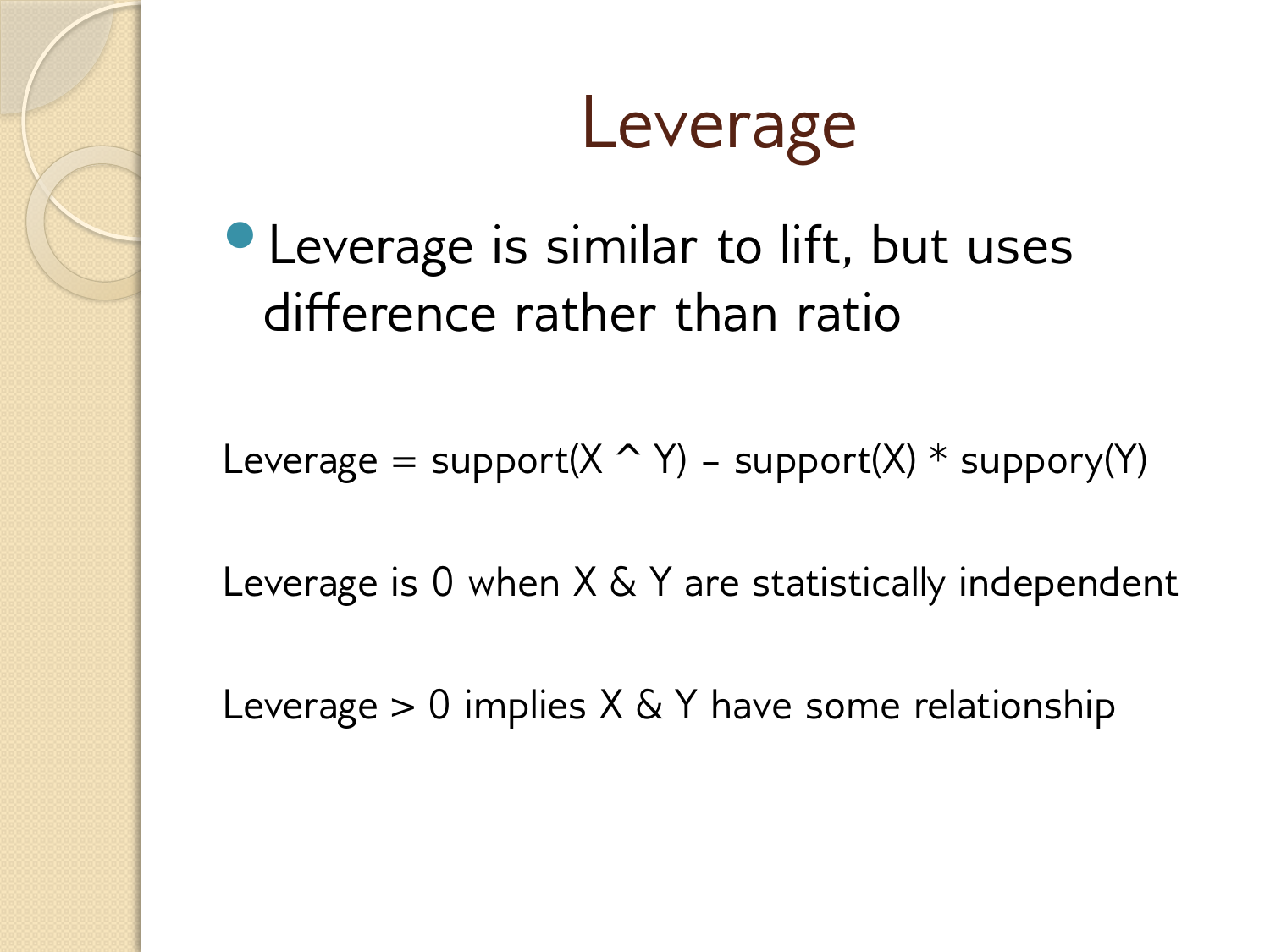

# Leverage
Leverage is similar to lift, but uses difference rather than ratio

Leverage = support(X ^ Y) – support(X) * suppory(Y)

Leverage is 0 when X & Y are statistically independent

Leverage > 0 implies X & Y have some relationship